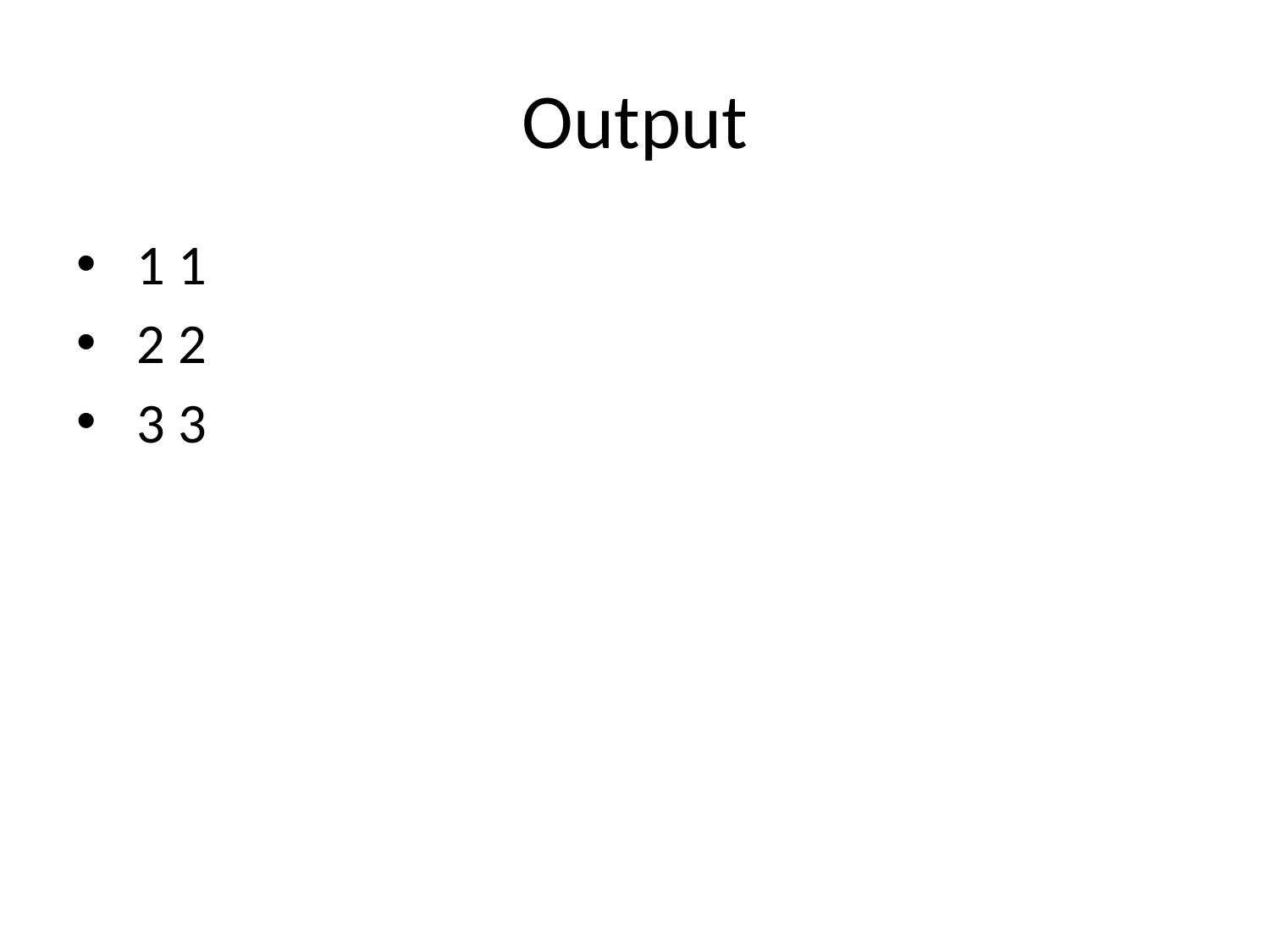

# Output
 1 1
 2 2
 3 3